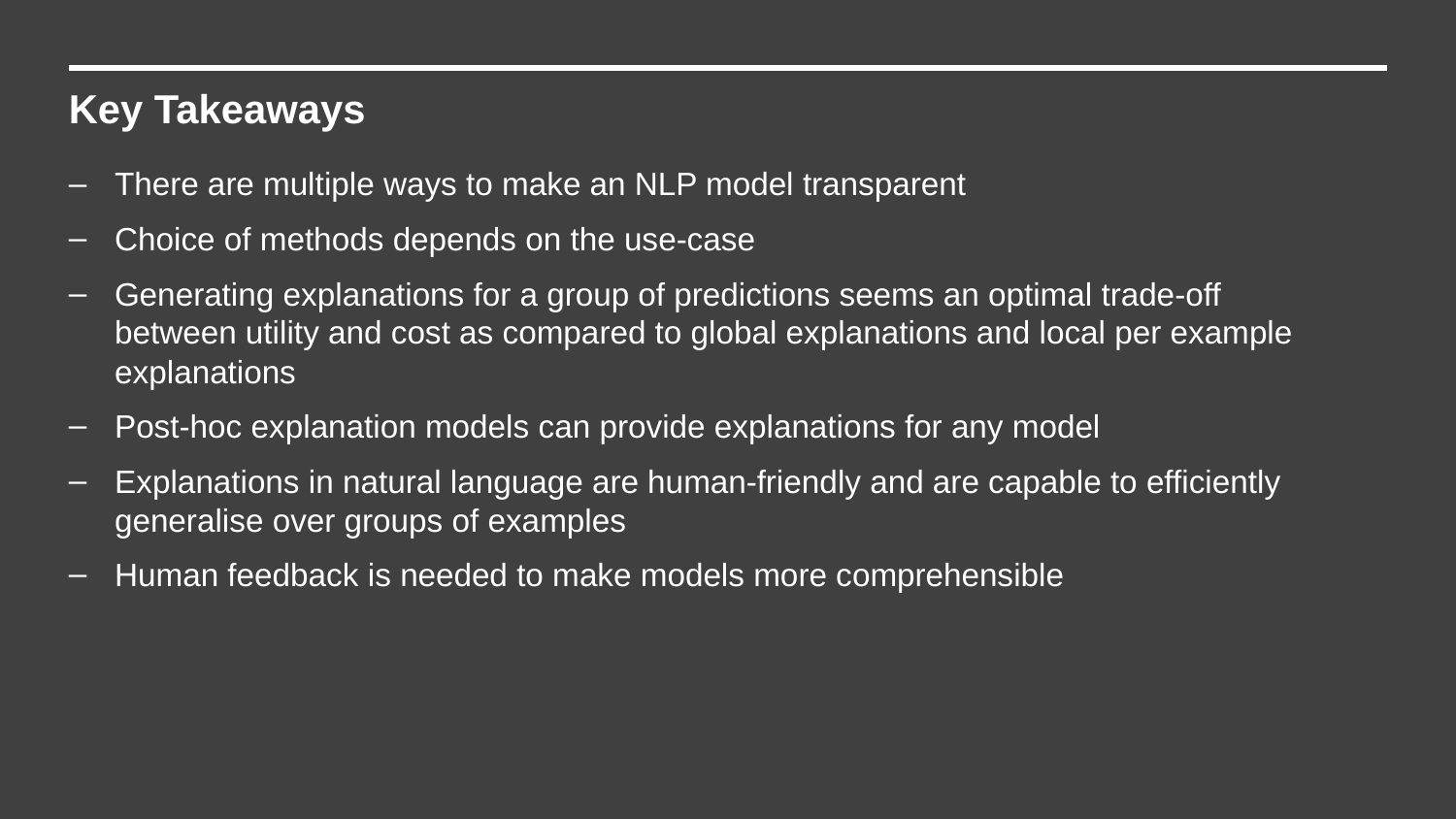

Key Takeaways

There are multiple ways to make an NLP model transparent
Choice of methods depends on the use-case
Generating explanations for a group of predictions seems an optimal trade-off between utility and cost as compared to global explanations and local per example explanations
Post-hoc explanation models can provide explanations for any model
Explanations in natural language are human-friendly and are capable to efficiently generalise over groups of examples
Human feedback is needed to make models more comprehensible